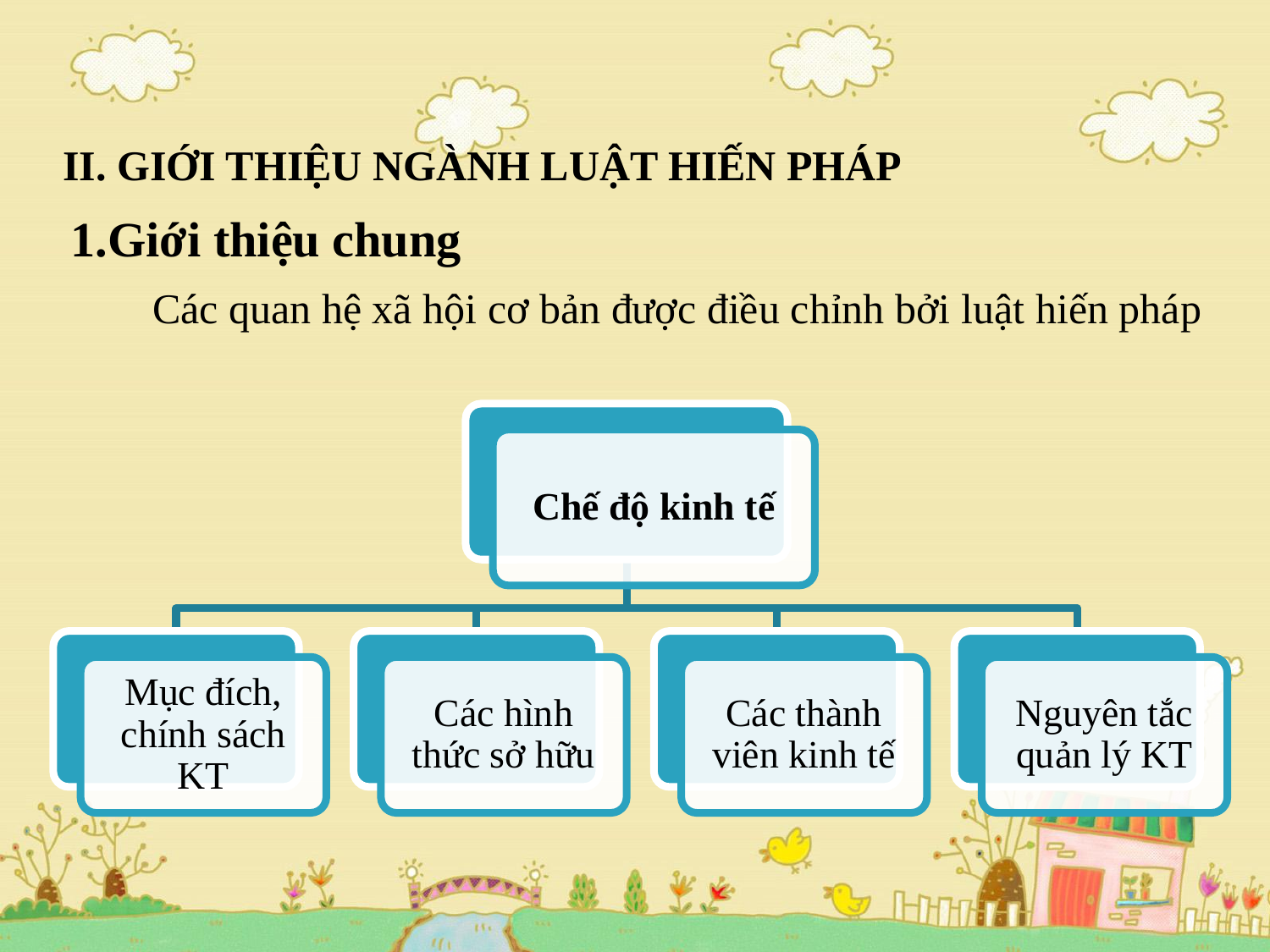

# II. GIỚI THIỆU NGÀNH LUẬT HIẾN PHÁP
Giới thiệu chung

Các quan hệ xã hội cơ bản được điều chỉnh bởi luật hiến pháp

Chế độ kinh tế

Mục đích, chính sách KT
Các hình thức sở hữu
Các thành viên kinh tế
Nguyên tắc quản lý KT